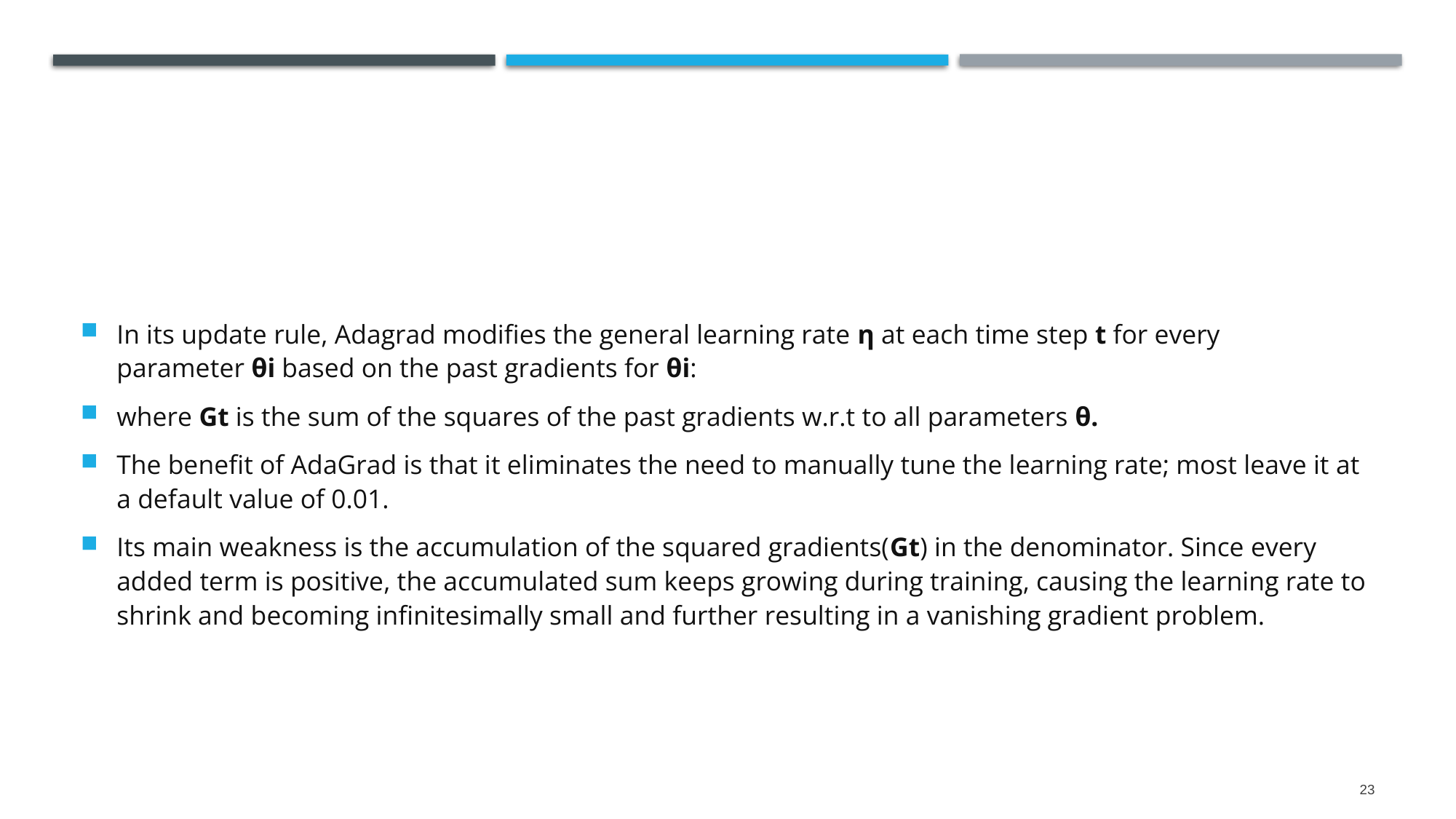

#
In its update rule, Adagrad modifies the general learning rate η at each time step t for every parameter θi based on the past gradients for θi:
where Gt is the sum of the squares of the past gradients w.r.t to all parameters θ.
The benefit of AdaGrad is that it eliminates the need to manually tune the learning rate; most leave it at a default value of 0.01.
Its main weakness is the accumulation of the squared gradients(Gt) in the denominator. Since every added term is positive, the accumulated sum keeps growing during training, causing the learning rate to shrink and becoming infinitesimally small and further resulting in a vanishing gradient problem.

23